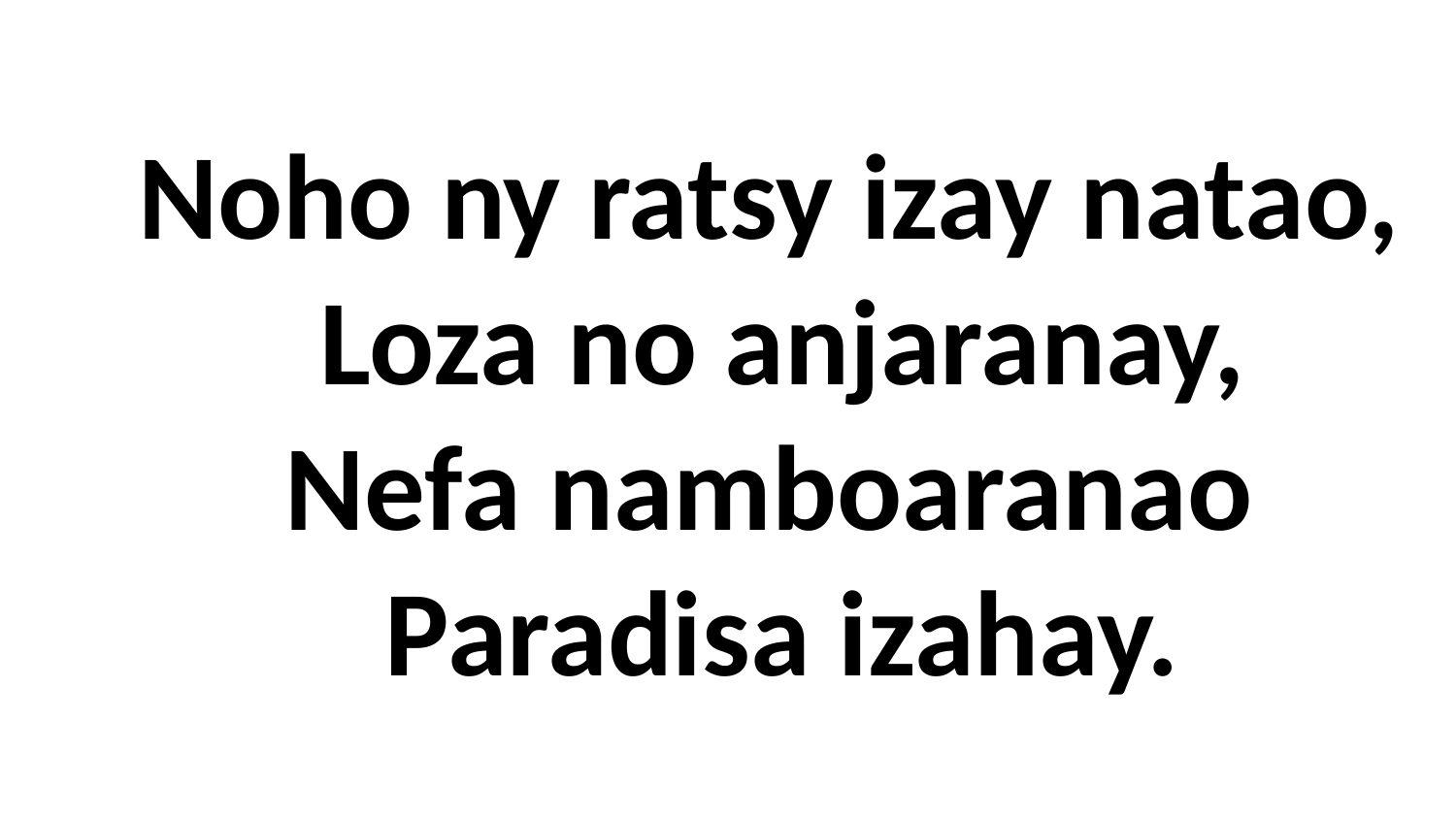

# Noho ny ratsy izay natao, Loza no anjaranay, Nefa namboaranao Paradisa izahay.